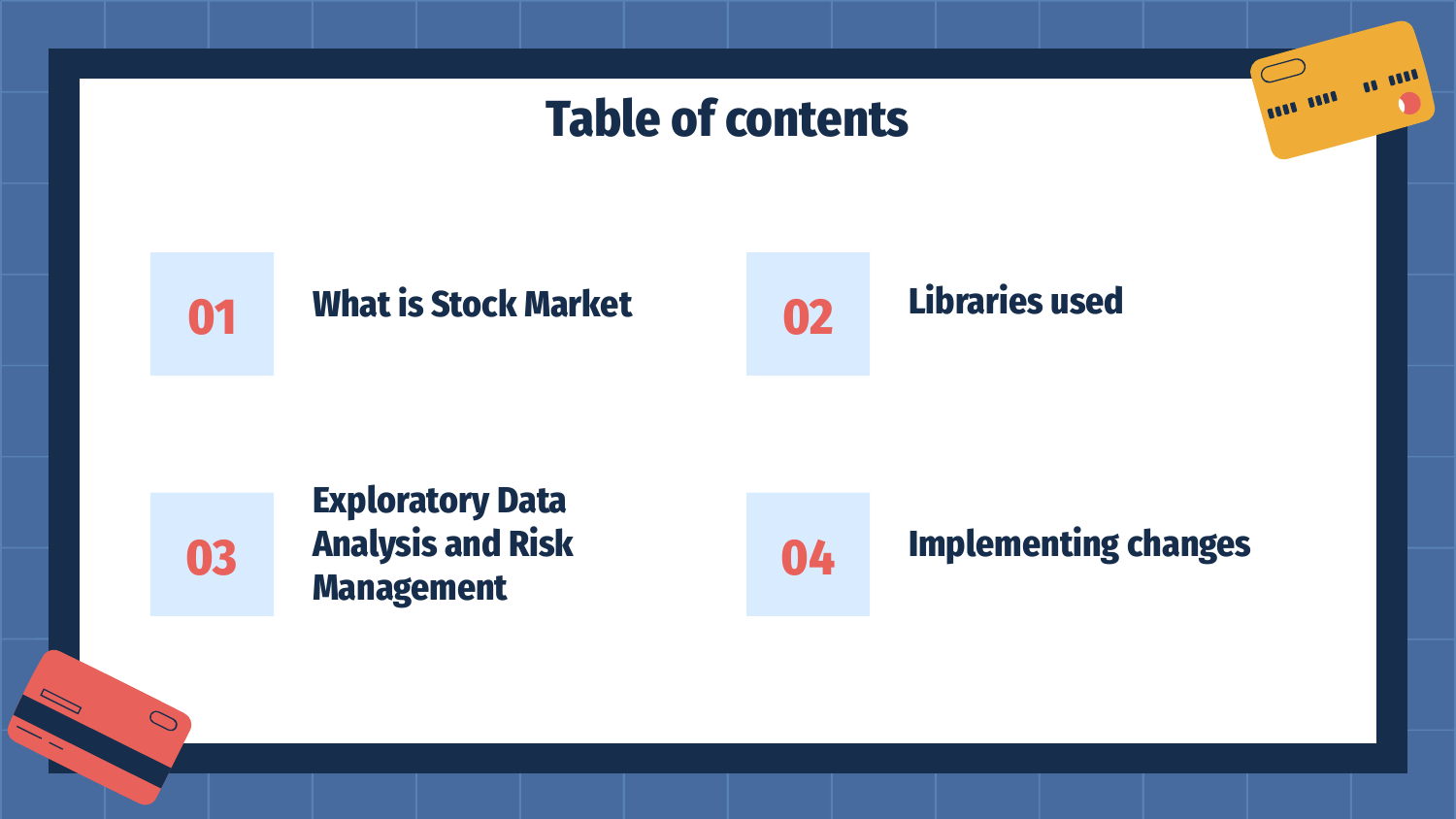

# Table of contents
Libraries used
01
02
What is Stock Market
03
04
Exploratory Data Analysis and Risk Management
Implementing changes